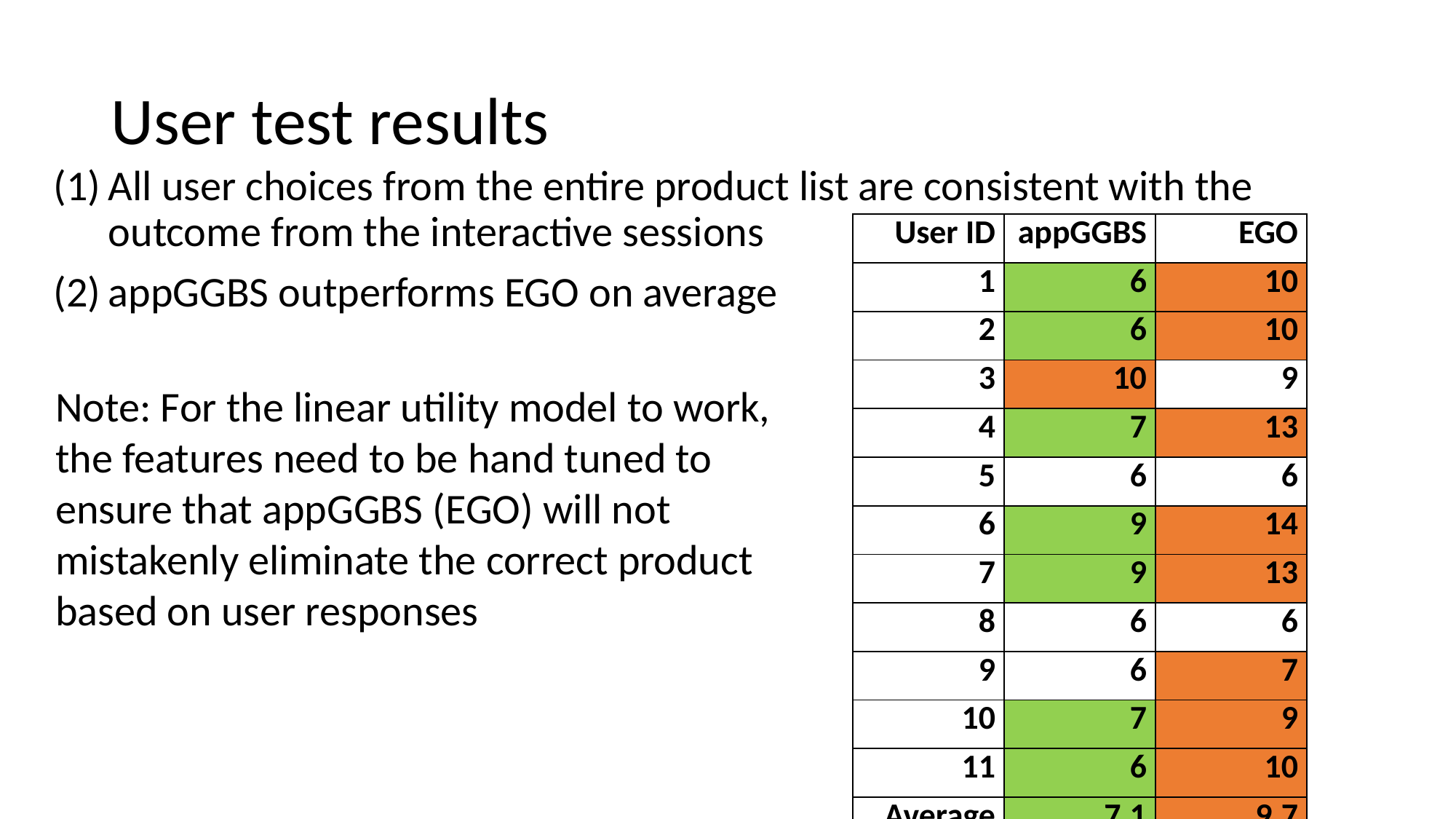

# User test results
All user choices from the entire product list are consistent with the outcome from the interactive sessions
appGGBS outperforms EGO on average
| User ID | appGGBS | EGO |
| --- | --- | --- |
| 1 | 6 | 10 |
| 2 | 6 | 10 |
| 3 | 10 | 9 |
| 4 | 7 | 13 |
| 5 | 6 | 6 |
| 6 | 9 | 14 |
| 7 | 9 | 13 |
| 8 | 6 | 6 |
| 9 | 6 | 7 |
| 10 | 7 | 9 |
| 11 | 6 | 10 |
| Average | 7.1 | 9.7 |
Note: For the linear utility model to work, the features need to be hand tuned to ensure that appGGBS (EGO) will not mistakenly eliminate the correct product based on user responses